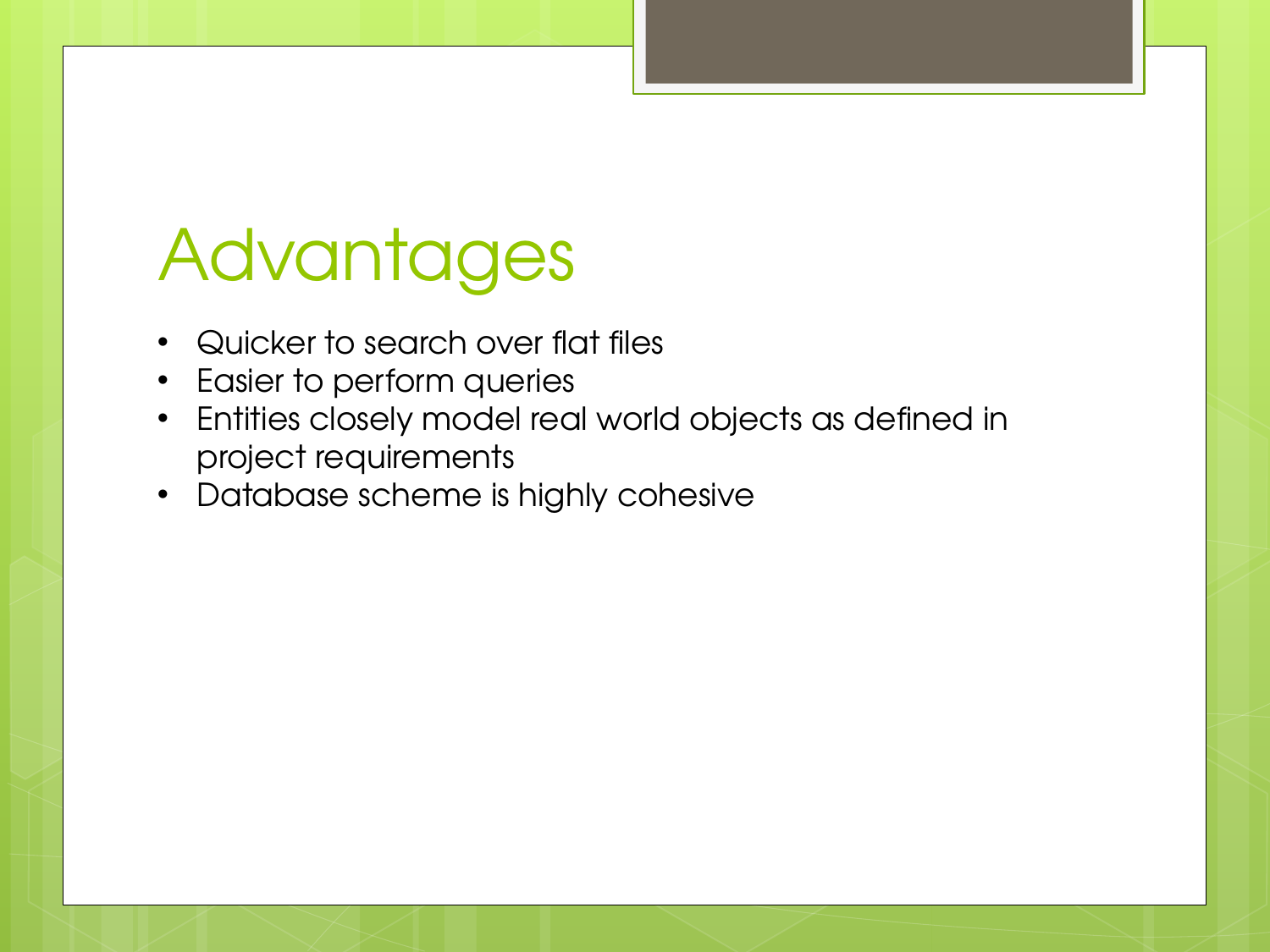

# Advantages
Quicker to search over flat files
Easier to perform queries
Entities closely model real world objects as defined in project requirements
Database scheme is highly cohesive